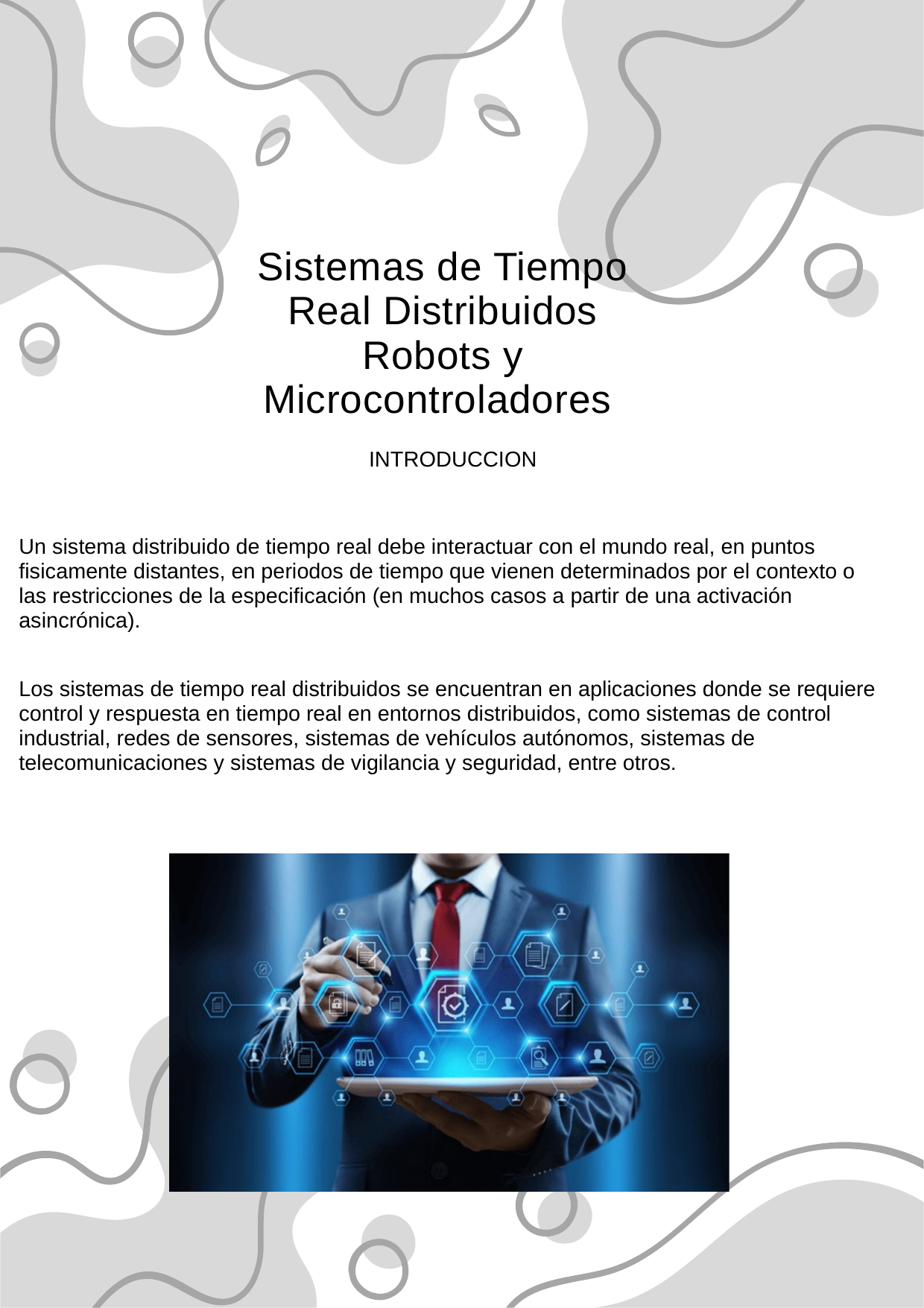

Sistemas de Tiempo Real Distribuidos Robots y Microcontroladores
INTRODUCCION
Un sistema distribuido de tiempo real debe interactuar con el mundo real, en puntos fisicamente distantes, en periodos de tiempo que vienen determinados por el contexto o las restricciones de la especificación (en muchos casos a partir de una activación asincrónica).
Los sistemas de tiempo real distribuidos se encuentran en aplicaciones donde se requiere control y respuesta en tiempo real en entornos distribuidos, como sistemas de control industrial, redes de sensores, sistemas de vehículos autónomos, sistemas de telecomunicaciones y sistemas de vigilancia y seguridad, entre otros.